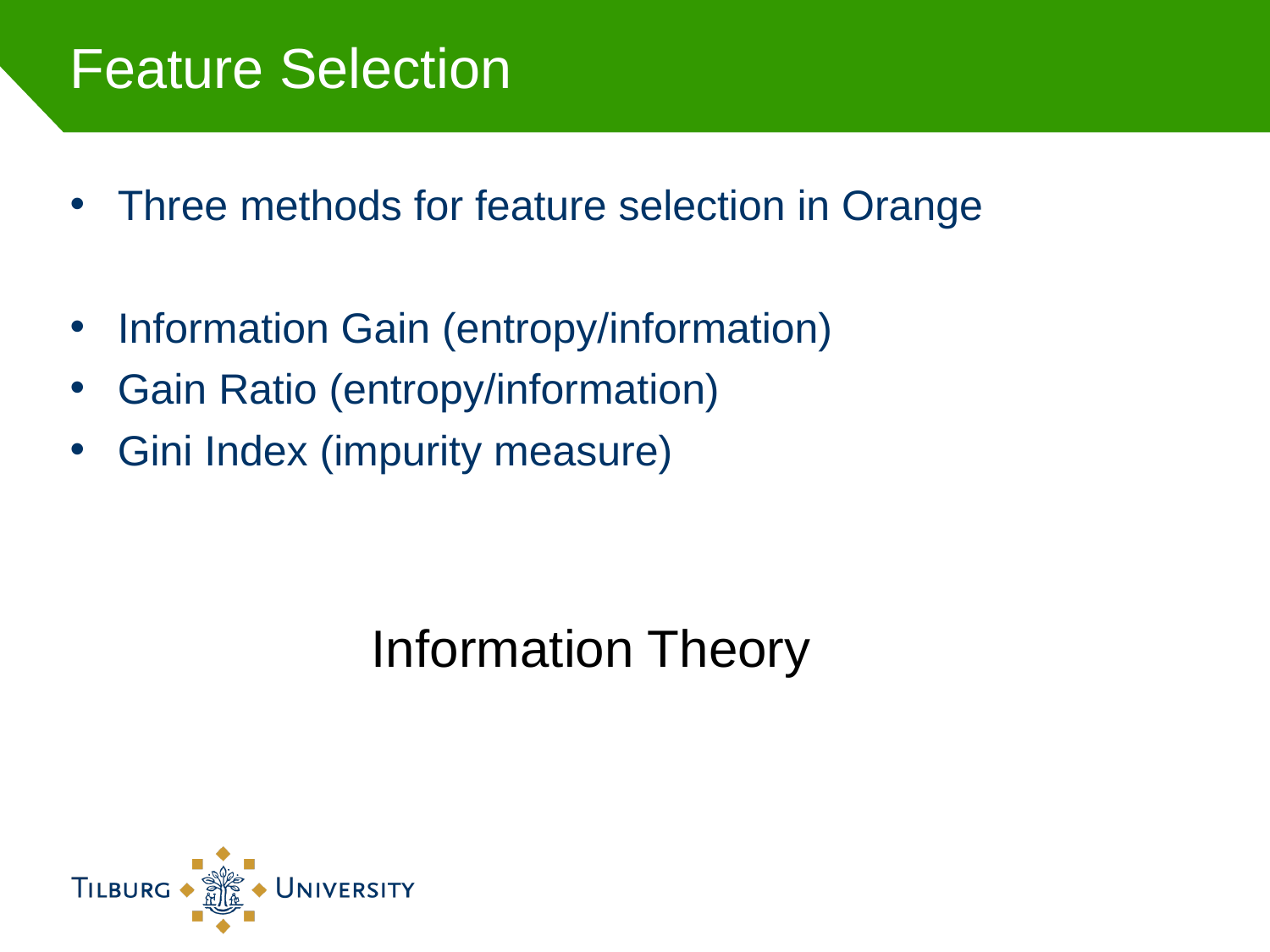

# Feature Selection
Three methods for feature selection in Orange

Information Gain (entropy/information)
Gain Ratio (entropy/information)
Gini Index (impurity measure)
Information Theory